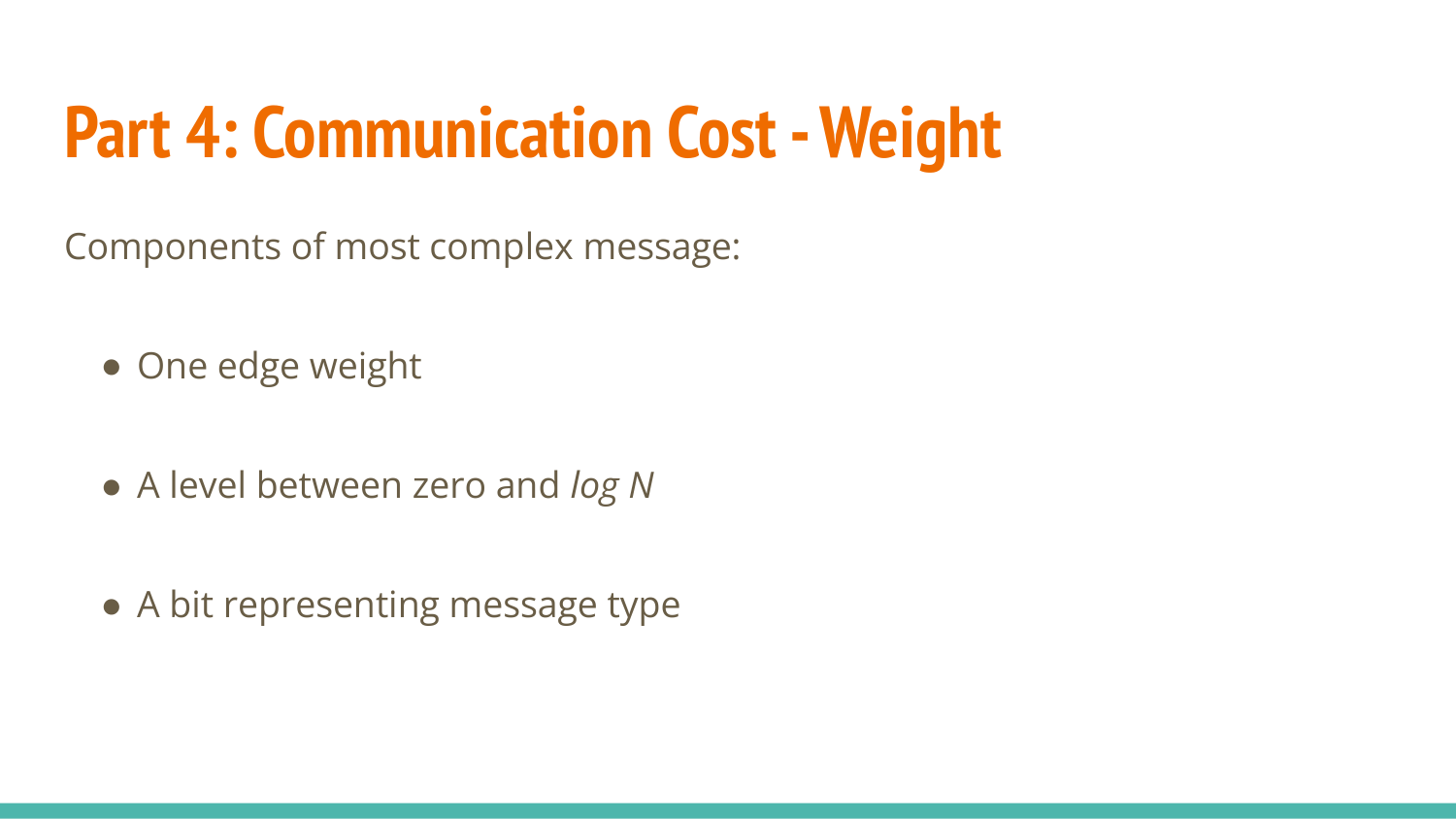

# Part 4: Communication Cost - Weight
Components of most complex message:
One edge weight
A level between zero and log N
A bit representing message type